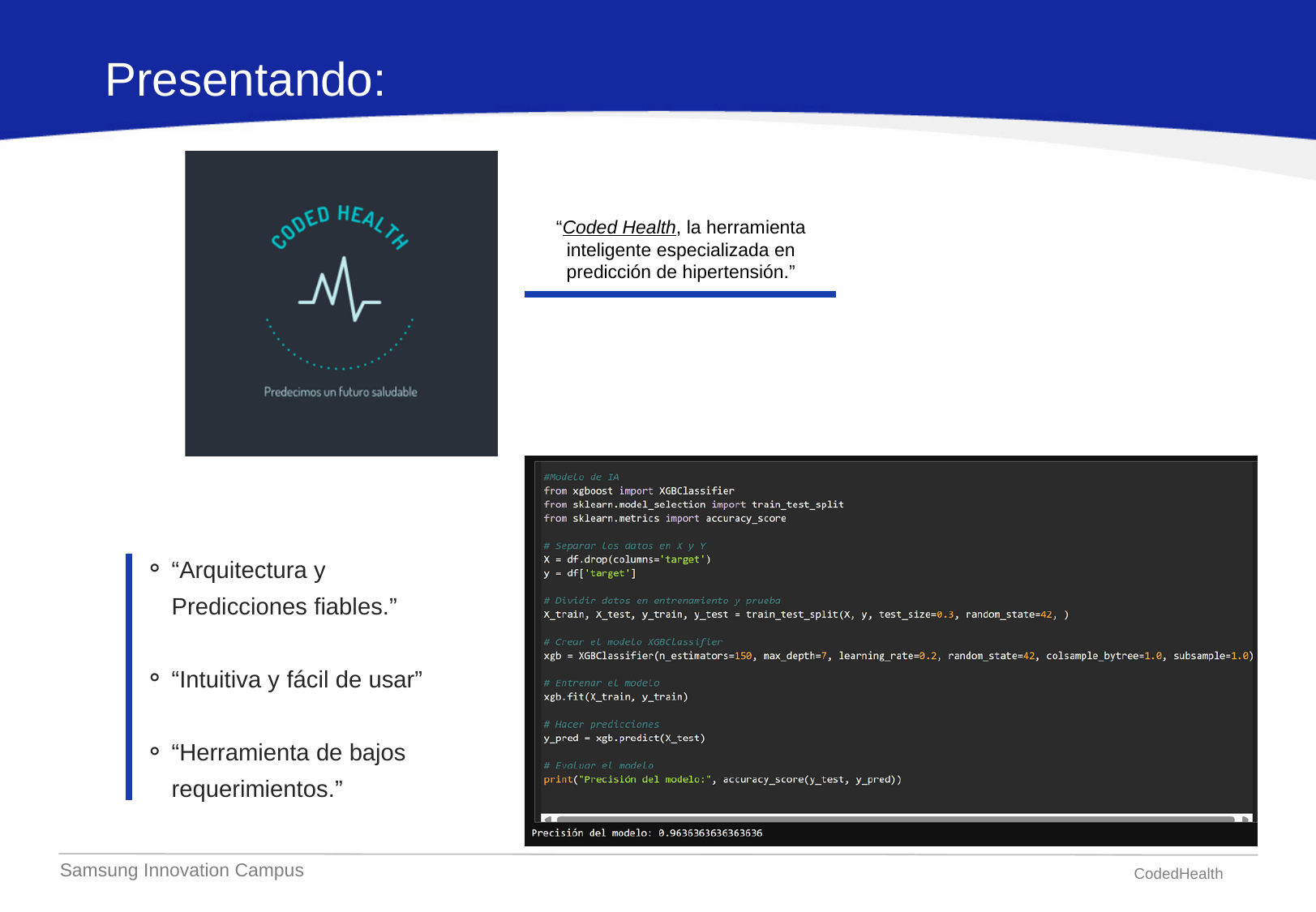

Presentando:

“Coded Health, la herramienta inteligente especializada en predicción de hipertensión.”

“Arquitectura y Predicciones fiables.”

“Intuitiva y fácil de usar”

“Herramienta de bajos requerimientos.”

Samsung Innovation Campus

CodedHealth